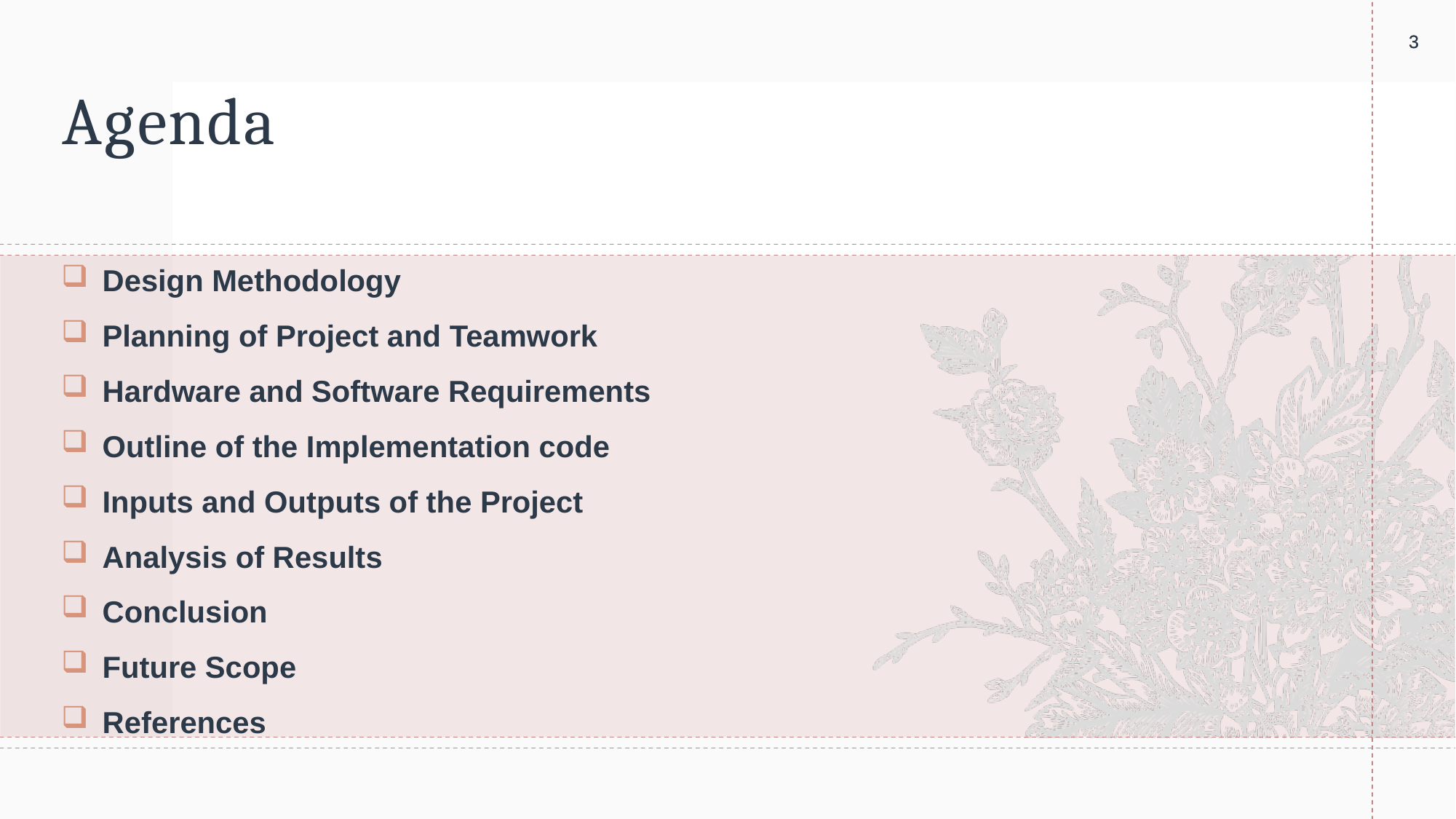

3
3
# Agenda
Design Methodology
Planning of Project and Teamwork
Hardware and Software Requirements
Outline of the Implementation code
Inputs and Outputs of the Project
Analysis of Results
Conclusion
Future Scope
References